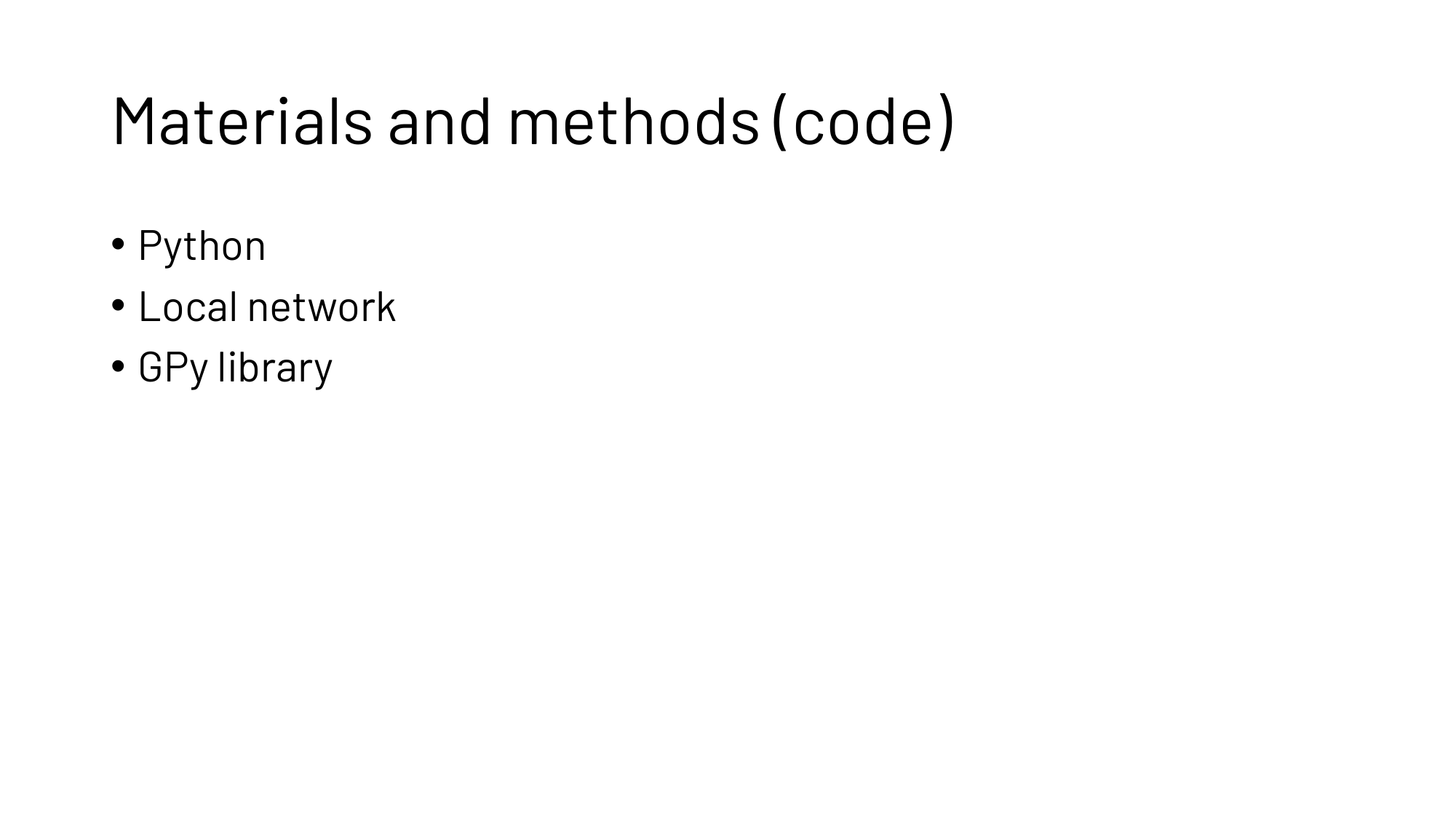

# Materials and methods (code)
Python
Local network
GPy library